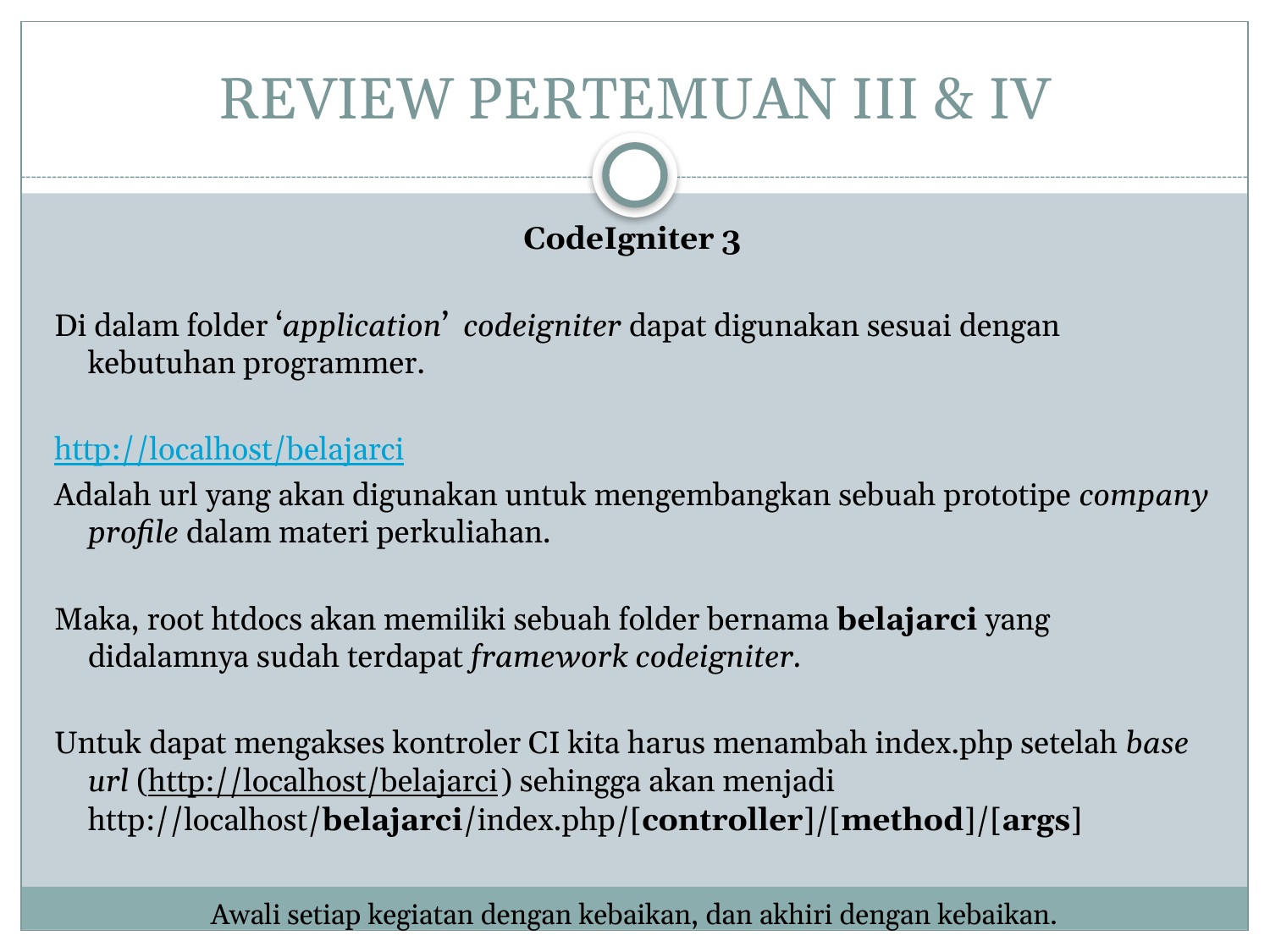

# REVIEW PERTEMUAN III & IV
CodeIgniter 3

Di dalam folder ‘application’  codeigniter dapat digunakan sesuai dengan kebutuhan programmer.

http://localhost/belajarci
Adalah url yang akan digunakan untuk mengembangkan sebuah prototipe company profile dalam materi perkuliahan.

Maka, root htdocs akan memiliki sebuah folder bernama belajarci yang didalamnya sudah terdapat framework codeigniter.

Untuk dapat mengakses kontroler CI kita harus menambah index.php setelah base url (http://localhost/belajarci) sehingga akan menjadi http://localhost/belajarci/index.php/[controller]/[method]/[args]

Awali setiap kegiatan dengan kebaikan, dan akhiri dengan kebaikan.